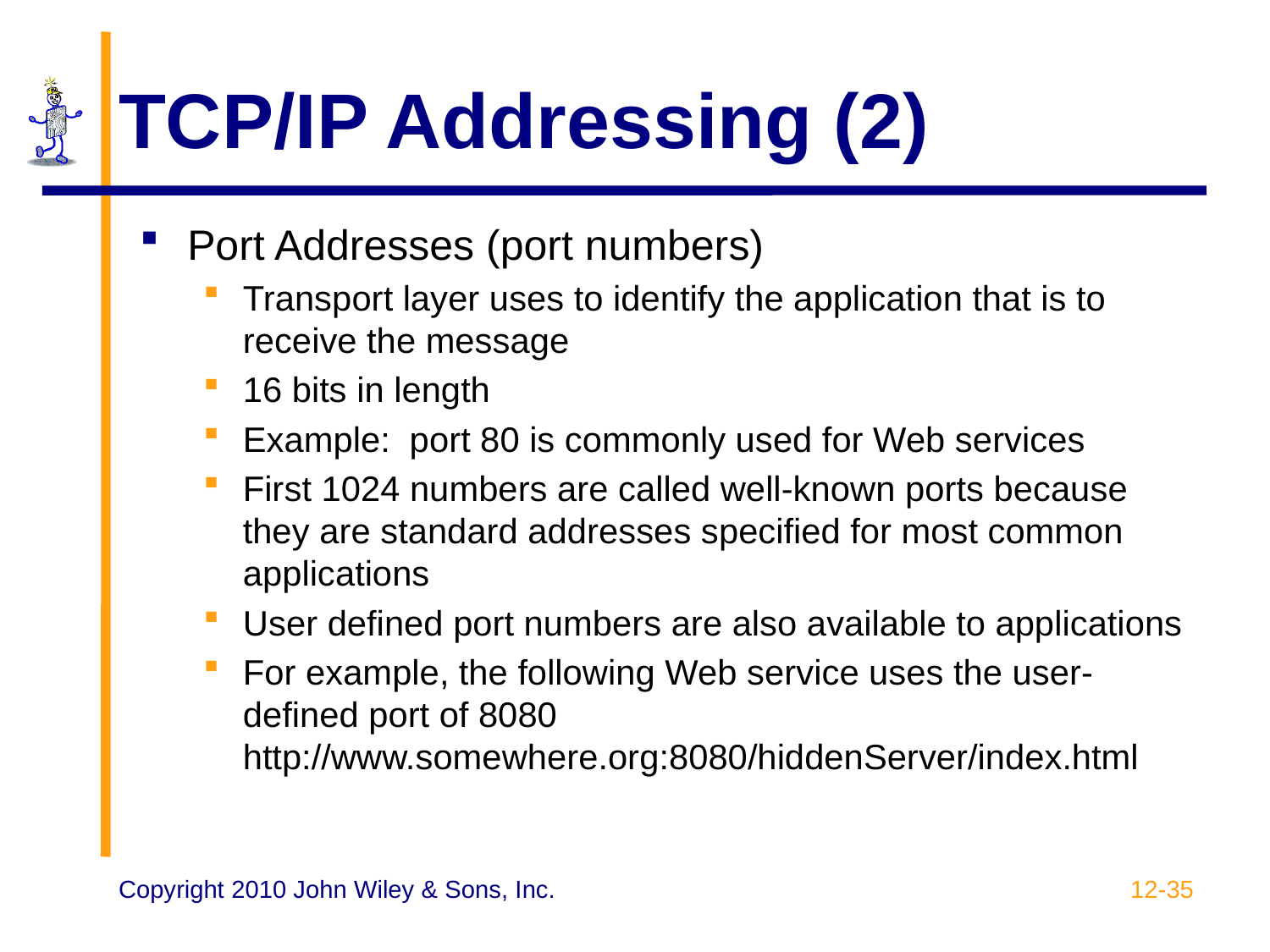

# TCP/IP Addressing (2)
Port Addresses (port numbers)
Transport layer uses to identify the application that is to receive the message
16 bits in length
Example:  port 80 is commonly used for Web services
First 1024 numbers are called well-known ports because they are standard addresses specified for most common applications
User defined port numbers are also available to applications
For example, the following Web service uses the user-defined port of 8080
http://www.somewhere.org:8080/hiddenServer/index.html

12-35
Copyright 2010 John Wiley & Sons, Inc.